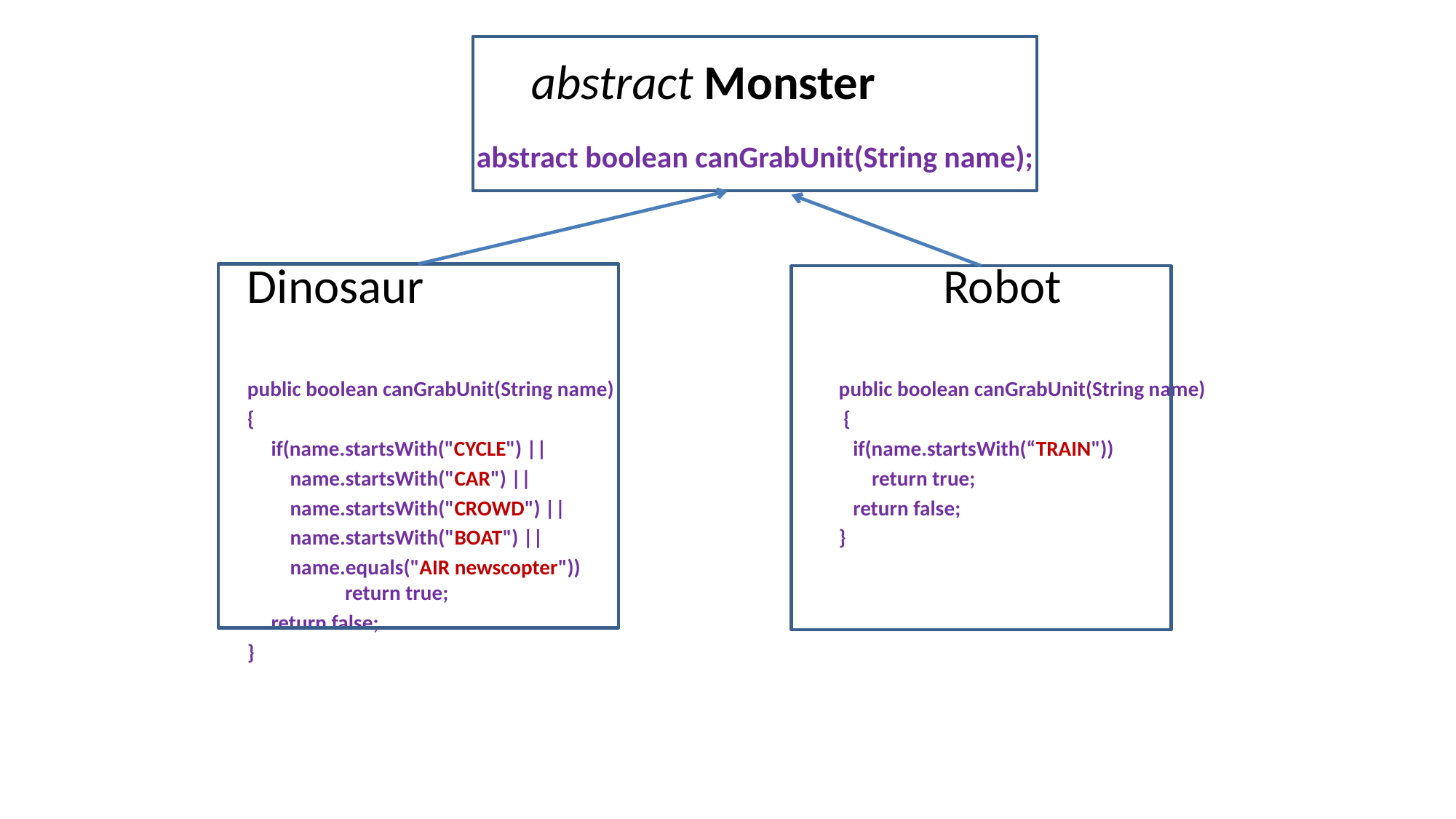

#

                          abstract Monster
                     abstract boolean canGrabUnit(String name);

Dinosaur		      			Robot
public boolean canGrabUnit(String name)   		 public boolean canGrabUnit(String name)
{ 				          		  {
     if(name.startsWith("CYCLE") ||	             		    if(name.startsWith(“TRAIN"))
         name.startsWith("CAR") || 			        return true;
         name.startsWith("CROWD") || 	              		    return false;
         name.startsWith("BOAT") || 	           		 }
         name.equals("AIR newscopter"))
            return true;
     return false;
}